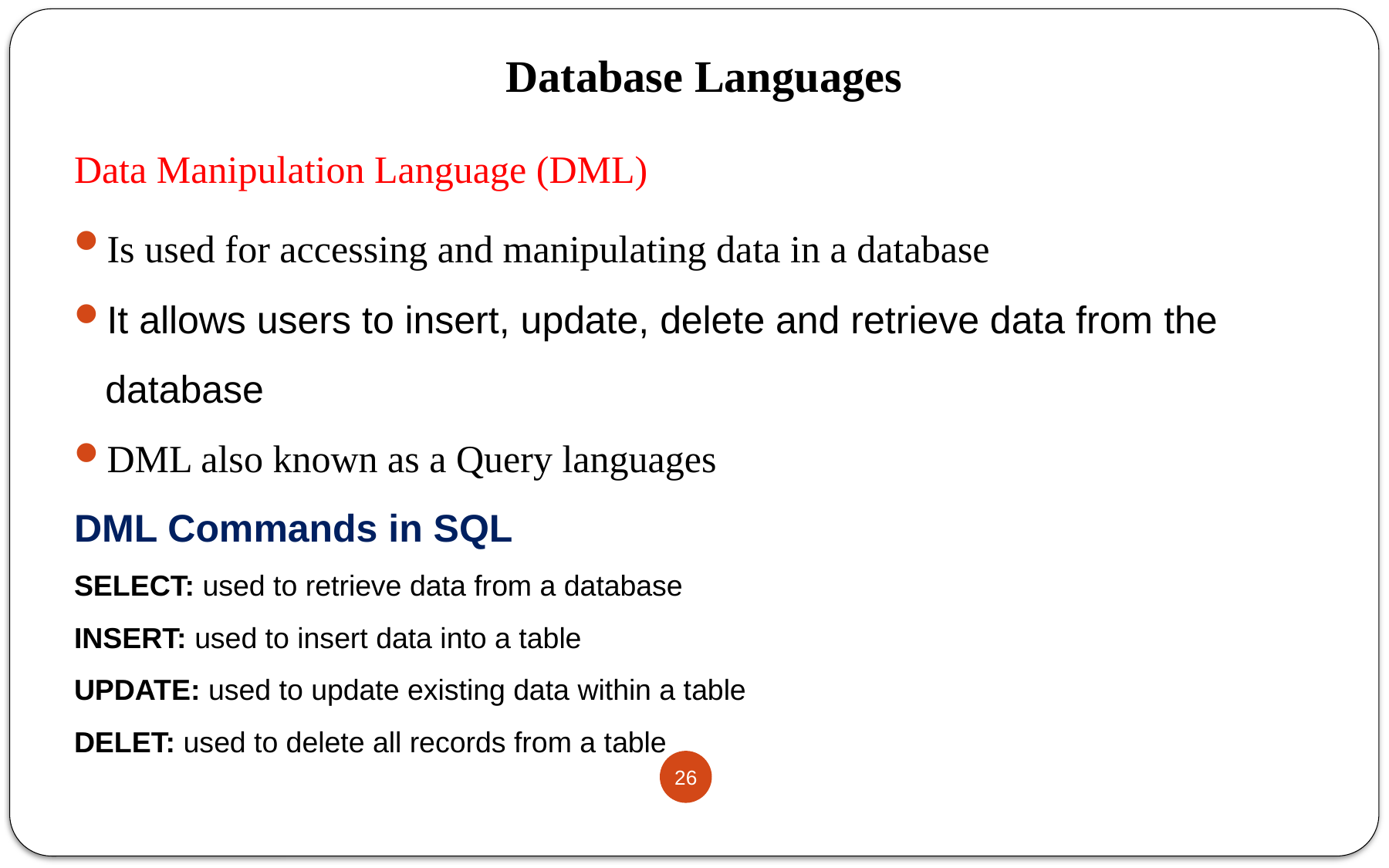

# Database Languages
Data Manipulation Language (DML)
Is used for accessing and manipulating data in a database
It allows users to insert, update, delete and retrieve data from the database
DML also known as a Query languages
DML Commands in SQL
SELECT: used to retrieve data from a database
INSERT: used to insert data into a table
UPDATE: used to update existing data within a table
DELET: used to delete all records from a table
26